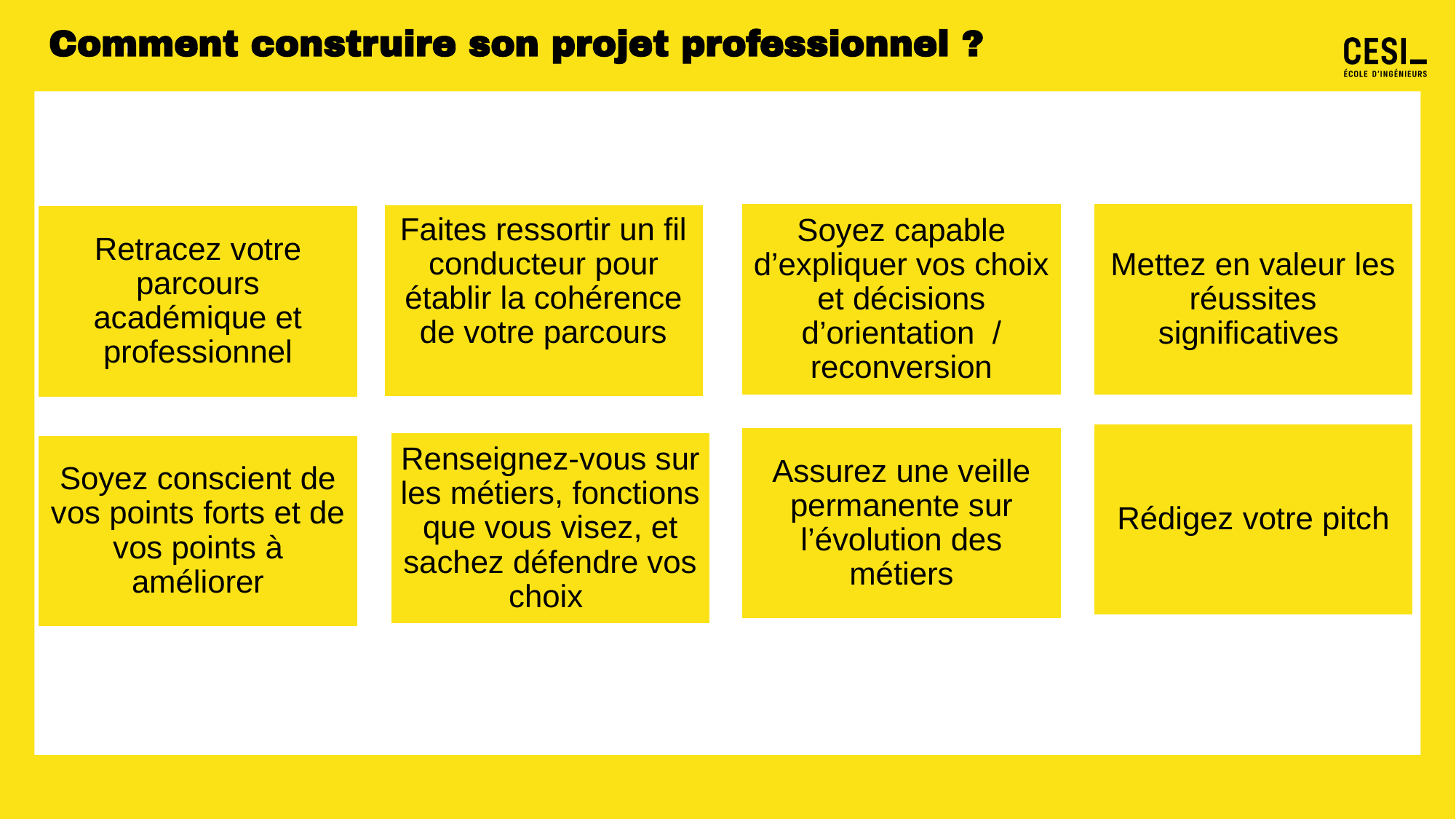

# Comment construire son projet professionnel ?

Faites ressortir un fil conducteur pour établir la cohérence de votre parcours
Retracez votre parcours académique et professionnel
Soyez capable d’expliquer vos choix et décisions d’orientation  / reconversion
Mettez en valeur les réussites significatives
Soyez conscient de vos points forts et de vos points à améliorer
Rédigez votre pitch
Assurez une veille permanente sur l’évolution des métiers
Renseignez-vous sur les métiers, fonctions que vous visez, et sachez défendre vos choix